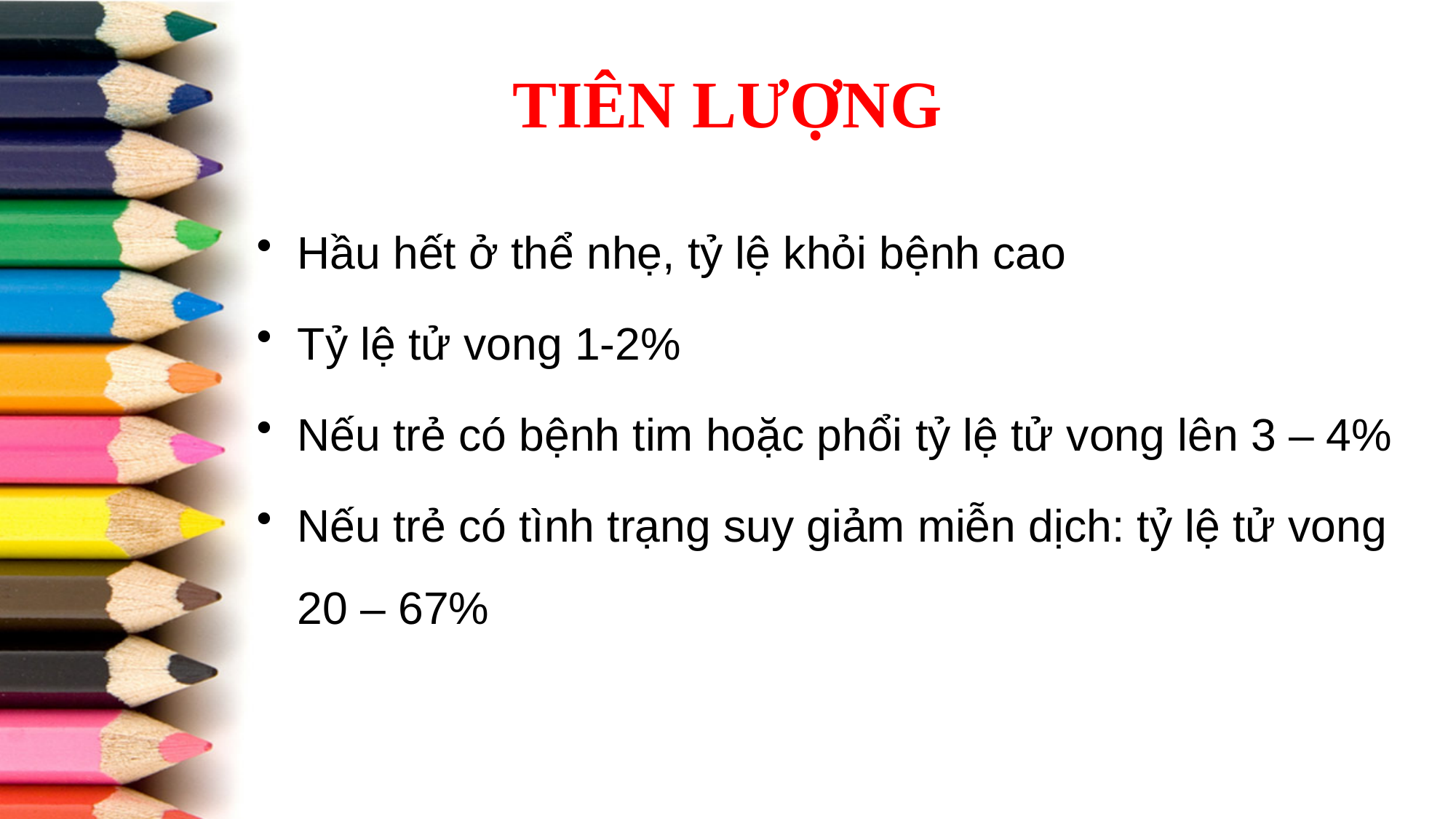

# TIÊN LƯỢNG
Hầu hết ở thể nhẹ, tỷ lệ khỏi bệnh cao
Tỷ lệ tử vong 1-2%
Nếu trẻ có bệnh tim hoặc phổi tỷ lệ tử vong lên 3 – 4%
Nếu trẻ có tình trạng suy giảm miễn dịch: tỷ lệ tử vong 20 – 67%